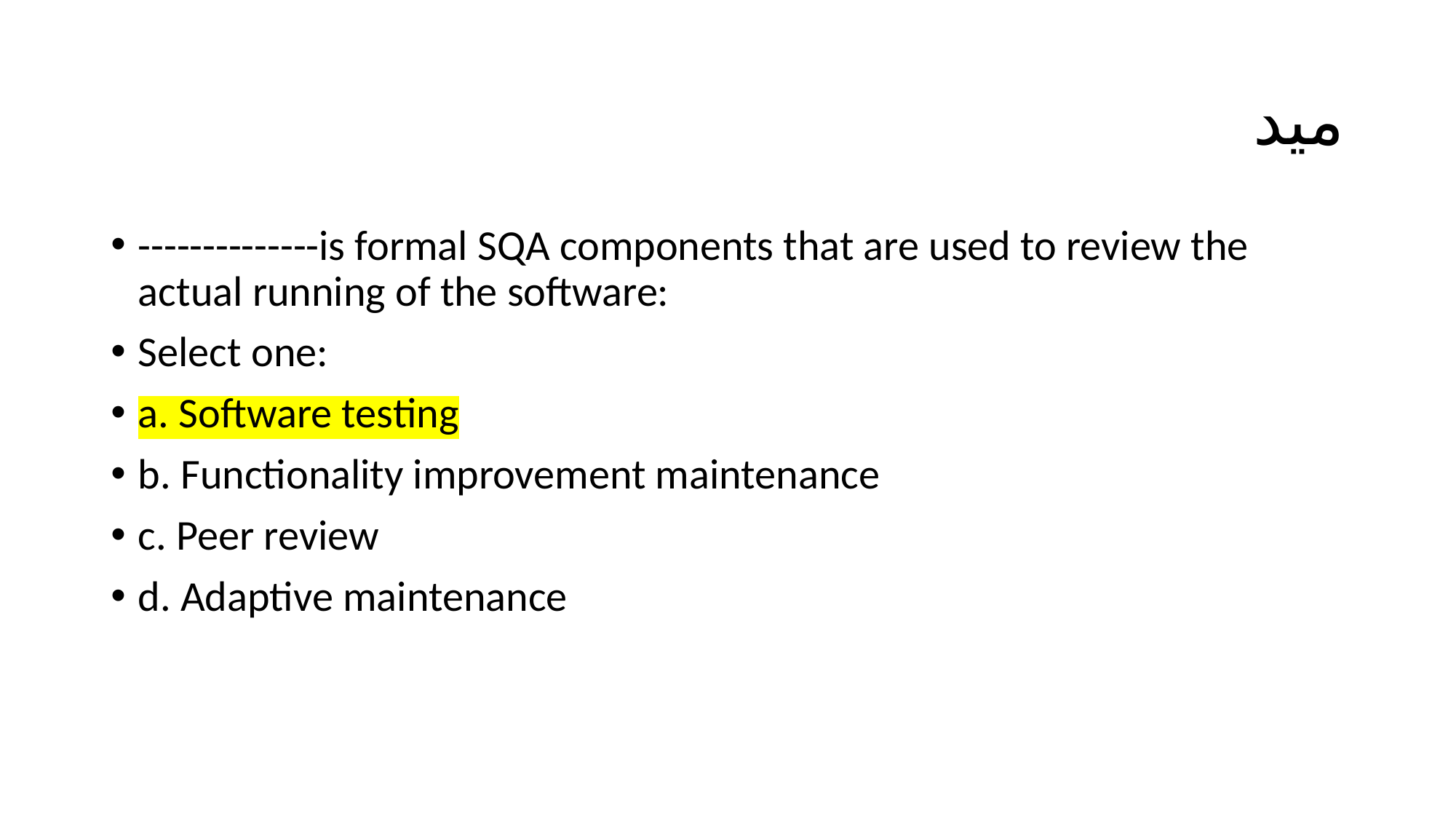

# ميد
--------------is formal SQA components that are used to review the actual running of the software:
Select one:
a. Software testing
b. Functionality improvement maintenance
c. Peer review
d. Adaptive maintenance